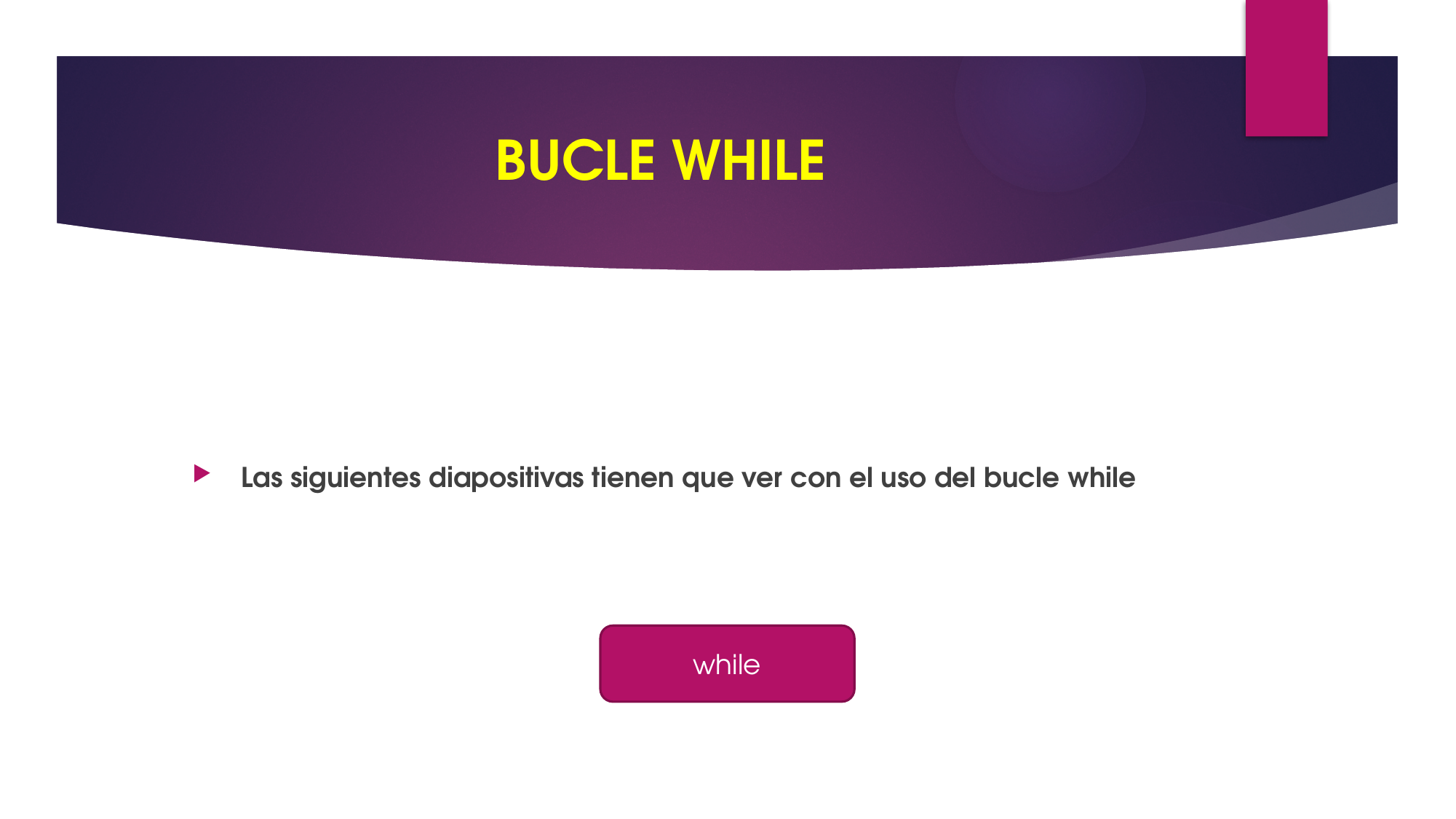

# BUCLE WHILE

 Las siguientes diapositivas tienen que ver con el uso del bucle while
while